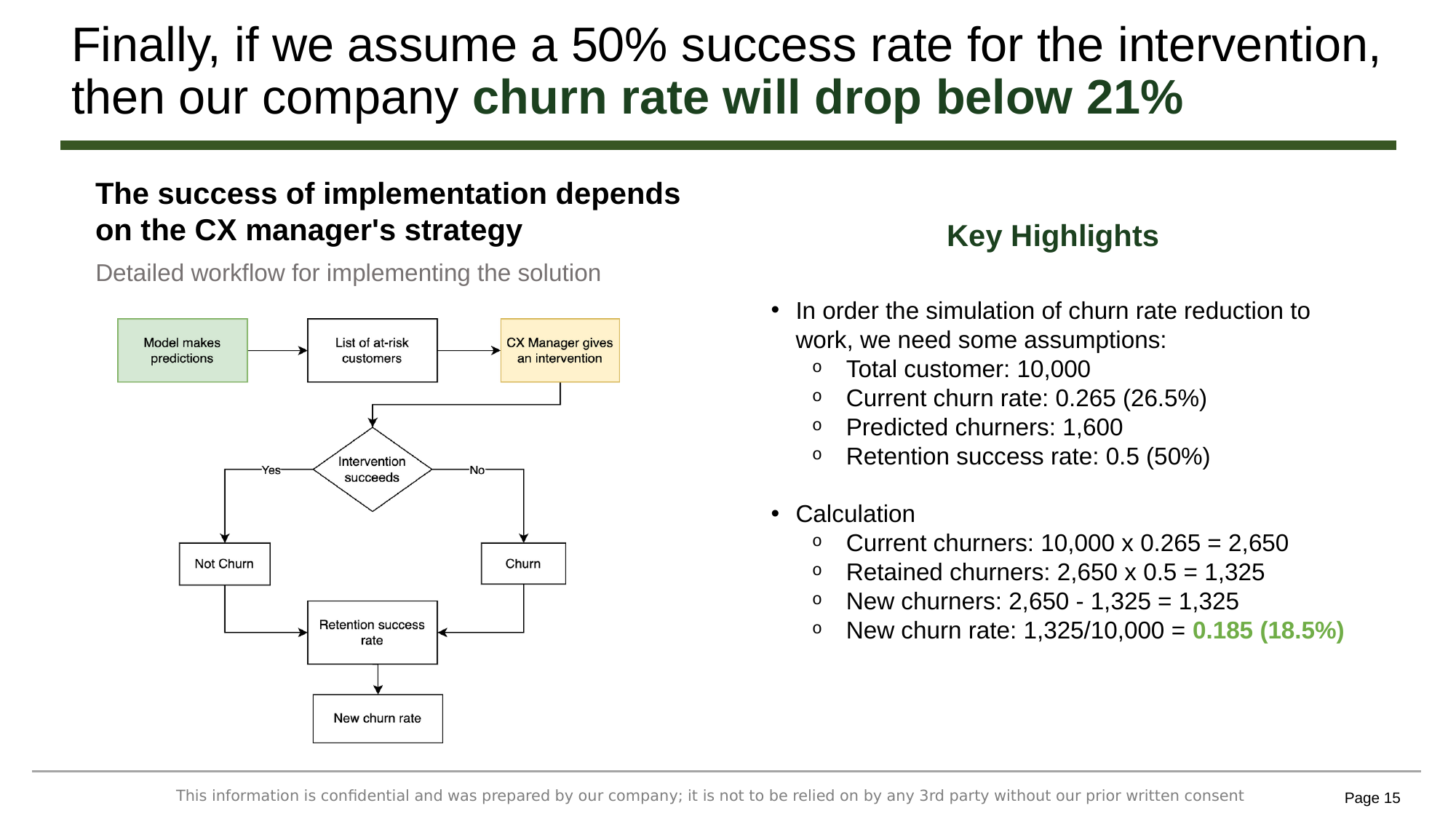

# Finally, if we assume a 50% success rate for the intervention, then our company churn rate will drop below 21%
The success of implementation depends on the CX manager's strategy
Key Highlights

In order the simulation of churn rate reduction to work, we need some assumptions:
Total customer: 10,000
Current churn rate: 0.265 (26.5%)
Predicted churners: 1,600
Retention success rate: 0.5 (50%)

Calculation
Current churners: 10,000 x 0.265 = 2,650
Retained churners: 2,650 x 0.5 = 1,325
New churners: 2,650 - 1,325 = 1,325
New churn rate: 1,325/10,000 = 0.185 (18.5%)
Detailed workflow for implementing the solution

Page 15
This information is confidential and was prepared by our company; it is not to be relied on by any 3rd party without our prior written consent